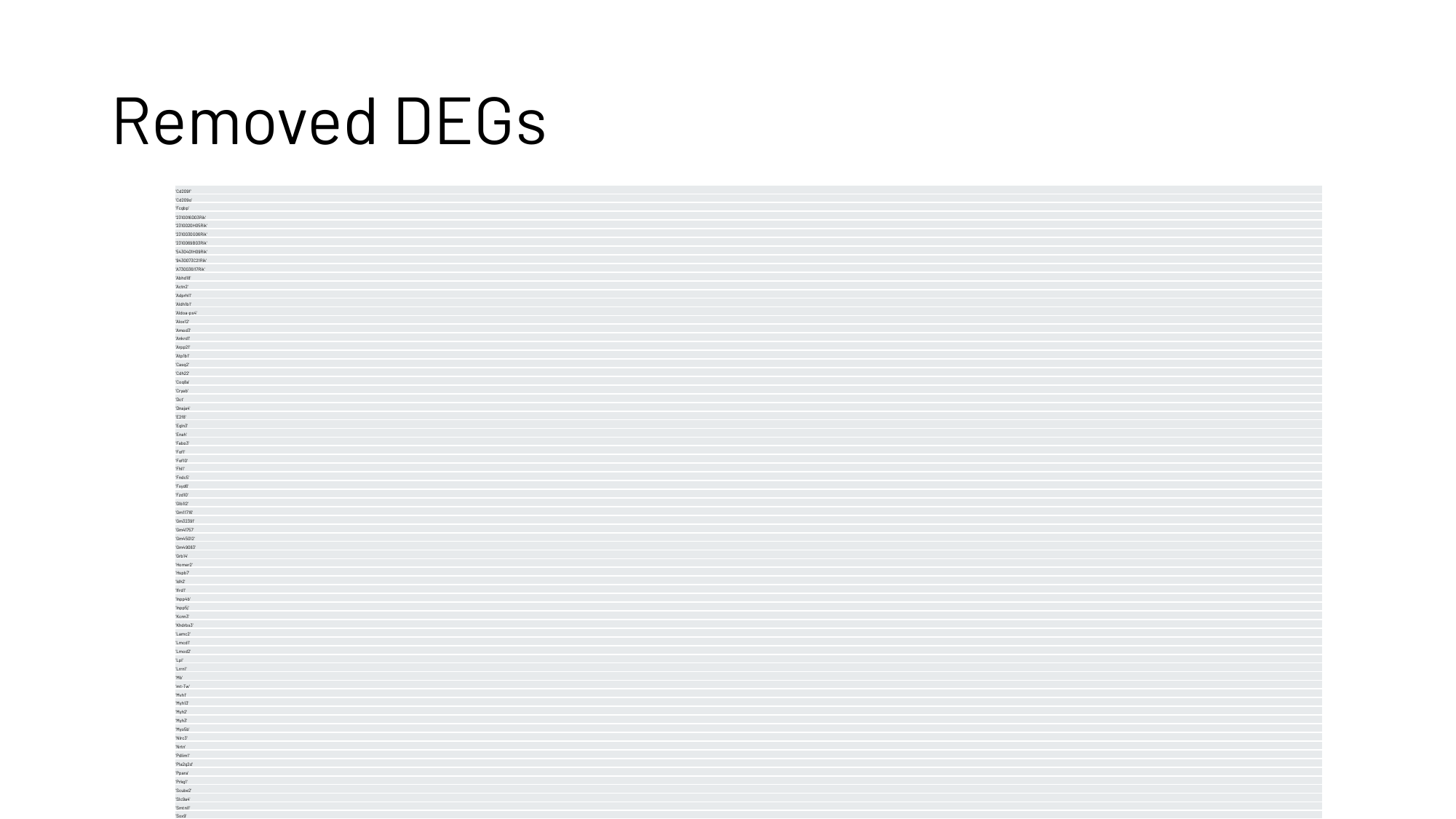

# Removed DEGs
| 'Cd209f' |
| --- |
| 'Cd209g' |
| 'Fcgbp' |
| '2310016D03Rik' |
| '2310020H05Rik' |
| '2310030G06Rik' |
| '2310069B03Rik' |
| '5430401H09Rik' |
| '9430073C21Rik' |
| 'A730036I17Rik' |
| 'Abhd18' |
| 'Actn2' |
| 'Adprhl1' |
| 'Aldh1b1' |
| 'Aldoa-ps4' |
| 'Alox12' |
| 'Ampd3' |
| 'Ankrd1' |
| 'Arpp21' |
| 'Atp1b1' |
| 'Casq2' |
| 'Cdh22' |
| 'Coq8a' |
| 'Cryab' |
| 'Dct' |
| 'Dnaja4' |
| 'E2f8' |
| 'Egln3' |
| 'Enah' |
| 'Fabp3' |
| 'Fgf1' |
| 'Fgf10' |
| 'Fhl1' |
| 'Fndc5' |
| 'Fxyd6' |
| 'Fzd10' |
| 'Glb1l2' |
| 'Gm11716' |
| 'Gm32391' |
| 'Gm41757' |
| 'Gm45012' |
| 'Gm49083' |
| 'Grb14' |
| 'Homer2' |
| 'Hspb7' |
| 'Idh2' |
| 'Ifrd1' |
| 'Inpp4b' |
| 'Inpp5j' |
| 'Kcnn3' |
| 'Khdrbs3' |
| 'Lamc2' |
| 'Lmcd1' |
| 'Lmod2' |
| 'Lpl' |
| 'Lrrn1' |
| 'Mb' |
| 'mt-Tw' |
| 'Myh1' |
| 'Myh13' |
| 'Myh2' |
| 'Myh3' |
| 'Myo5b' |
| 'Nlrc3' |
| 'Nrtn' |
| 'Pdlim1' |
| 'Pla2g2d' |
| 'Ppara' |
| 'Prkg1' |
| 'Scube2' |
| 'Slc9a4' |
| 'Smtnl1' |
| 'Sox9' |
| 'Spinkl' |
| 'Srxn1' |
| 'Sult1e1' |
| 'Tecrl' |
| 'Tiam2' |
| 'Tlr4' |
| 'Tnfrsf12a' |
| 'Togaram2' |
| 'Ttc9' |
| 'Xirp1' |
| 'Xpo4' |
| 'Zfp385b' |
| 'Zfp697' |